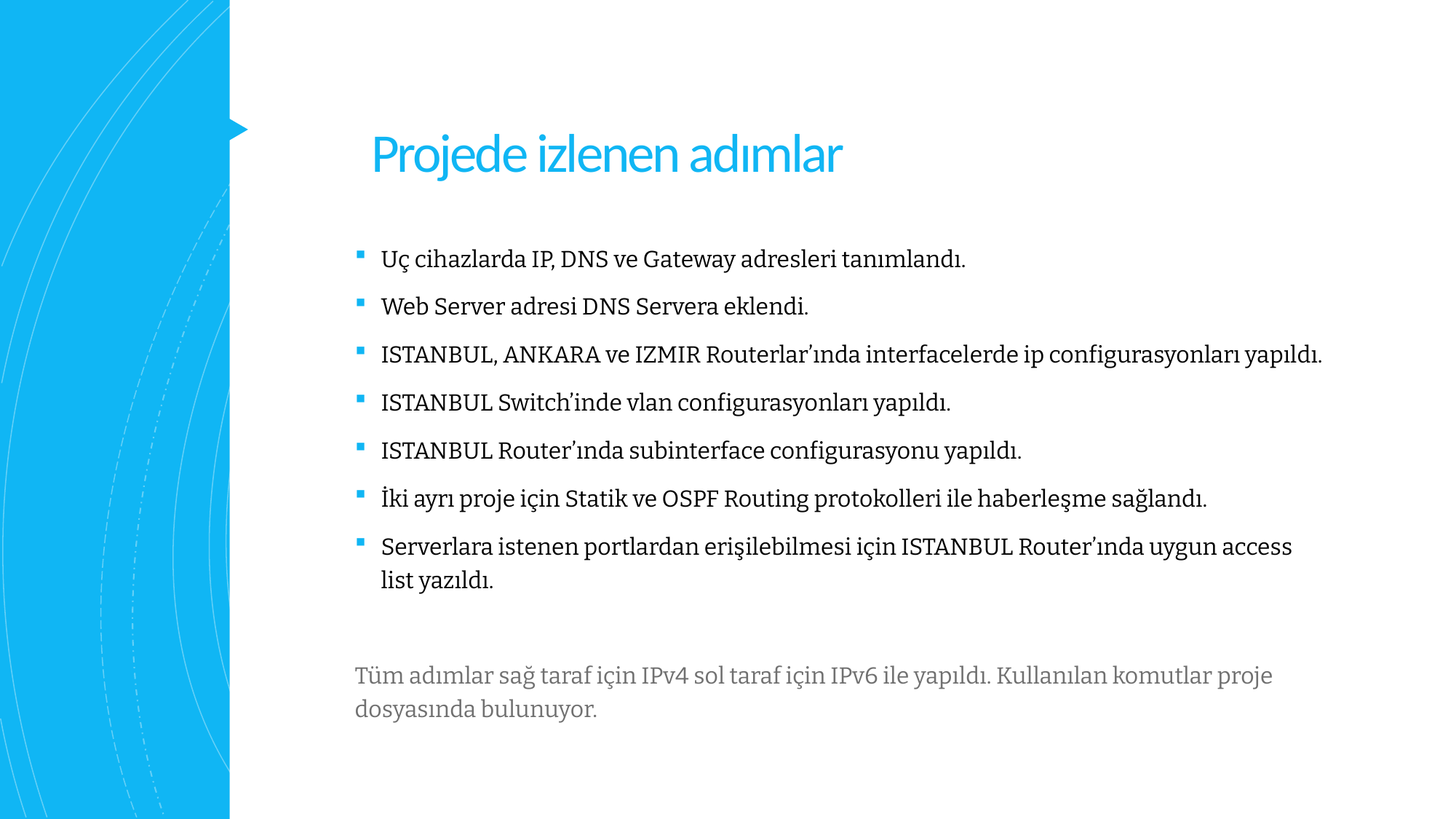

# Projede izlenen adımlar

Uç cihazlarda IP, DNS ve Gateway adresleri tanımlandı.
Web Server adresi DNS Servera eklendi.
ISTANBUL, ANKARA ve IZMIR Routerlar’ında interfacelerde ip configurasyonları yapıldı.
ISTANBUL Switch’inde vlan configurasyonları yapıldı.
ISTANBUL Router’ında subinterface configurasyonu yapıldı.
İki ayrı proje için Statik ve OSPF Routing protokolleri ile haberleşme sağlandı.
Serverlara istenen portlardan erişilebilmesi için ISTANBUL Router’ında uygun access list yazıldı.

Tüm adımlar sağ taraf için IPv4 sol taraf için IPv6 ile yapıldı. Kullanılan komutlar proje dosyasında bulunuyor.